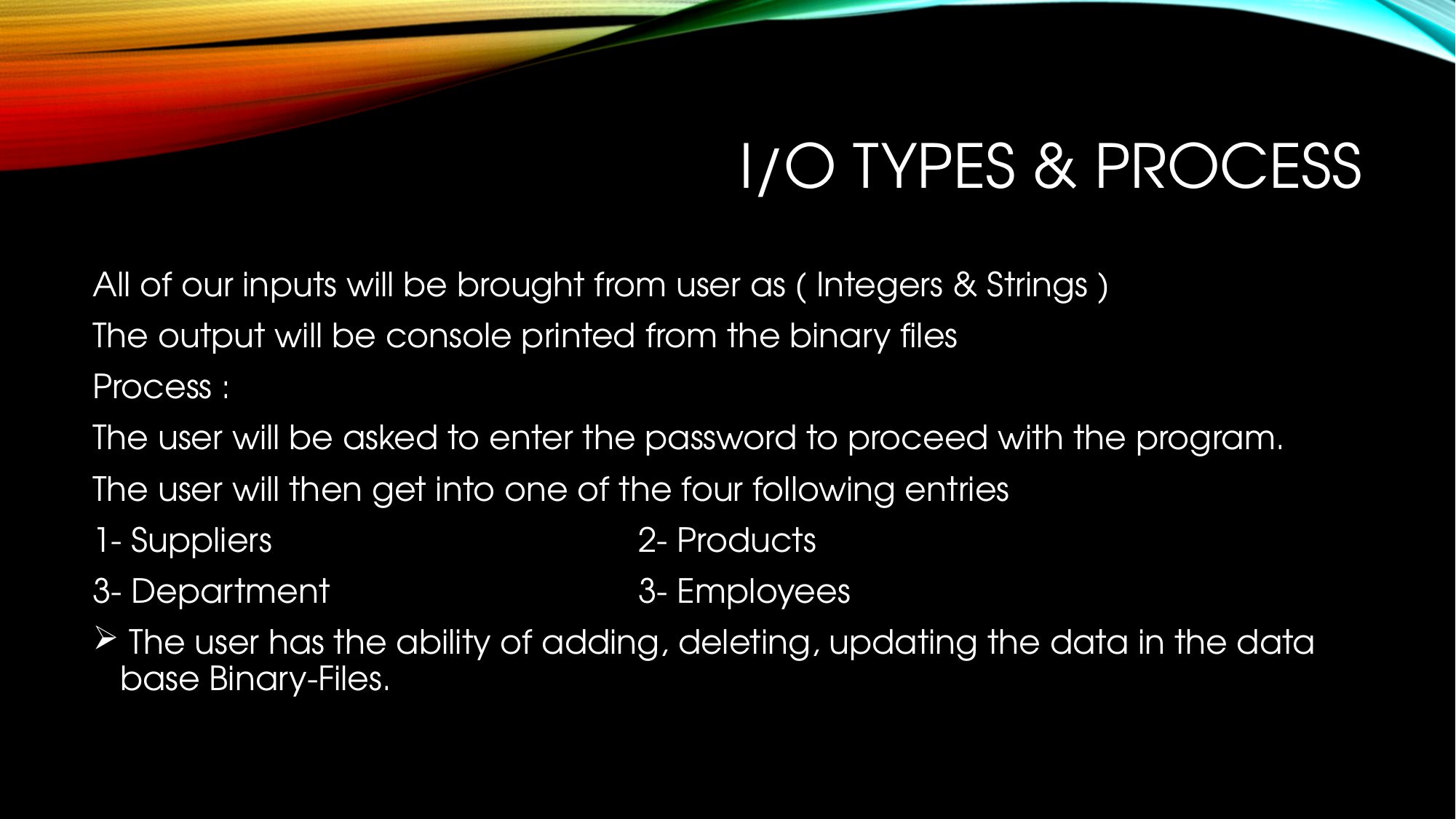

# I/O Types & Process
All of our inputs will be brought from user as ( Integers & Strings )
The output will be console printed from the binary files
Process :
The user will be asked to enter the password to proceed with the program.
The user will then get into one of the four following entries
1- Suppliers				2- Products
3- Department			3- Employees
 The user has the ability of adding, deleting, updating the data in the data base Binary-Files.